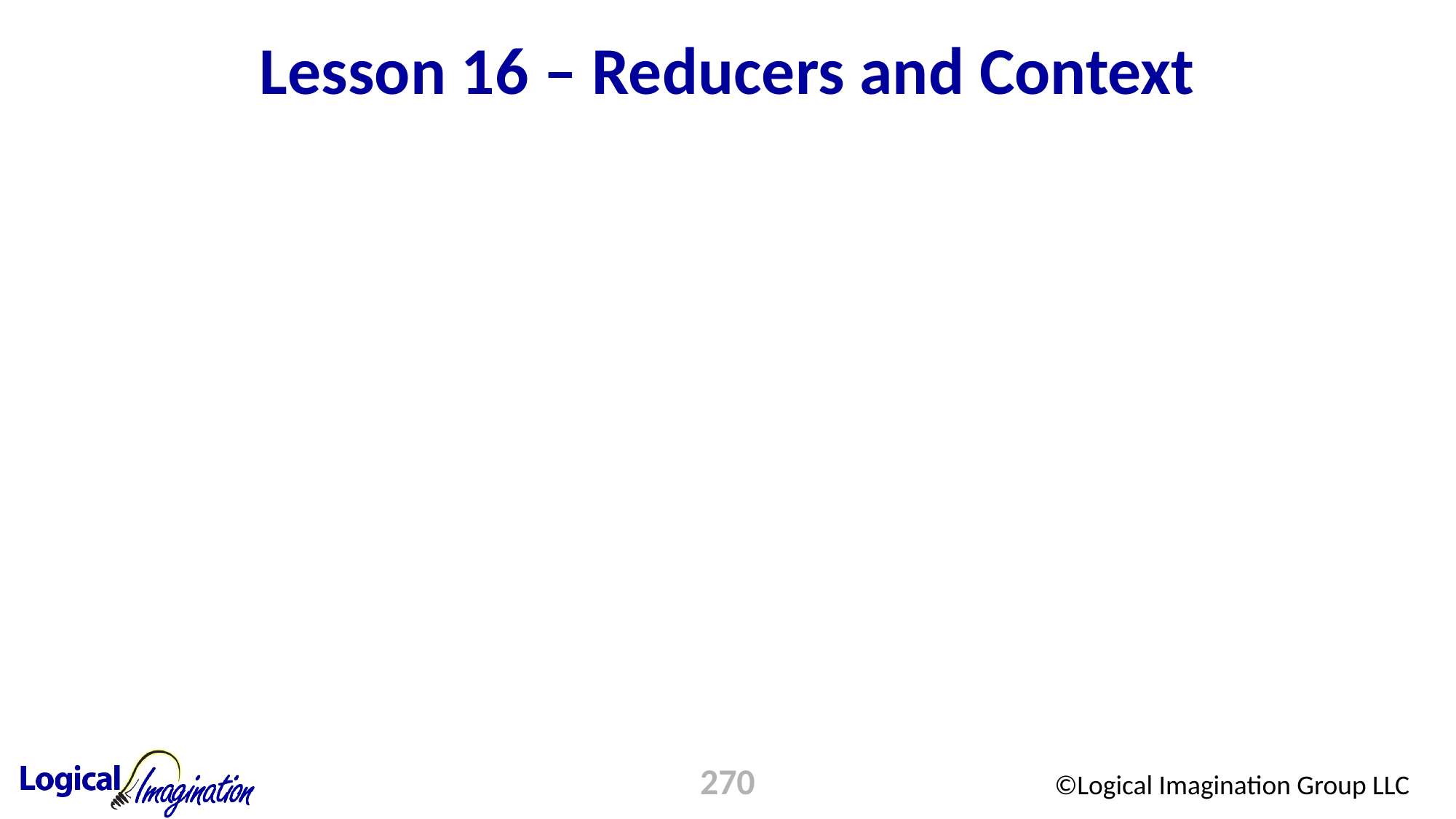

# Lesson 16 – Reducers and Context

270